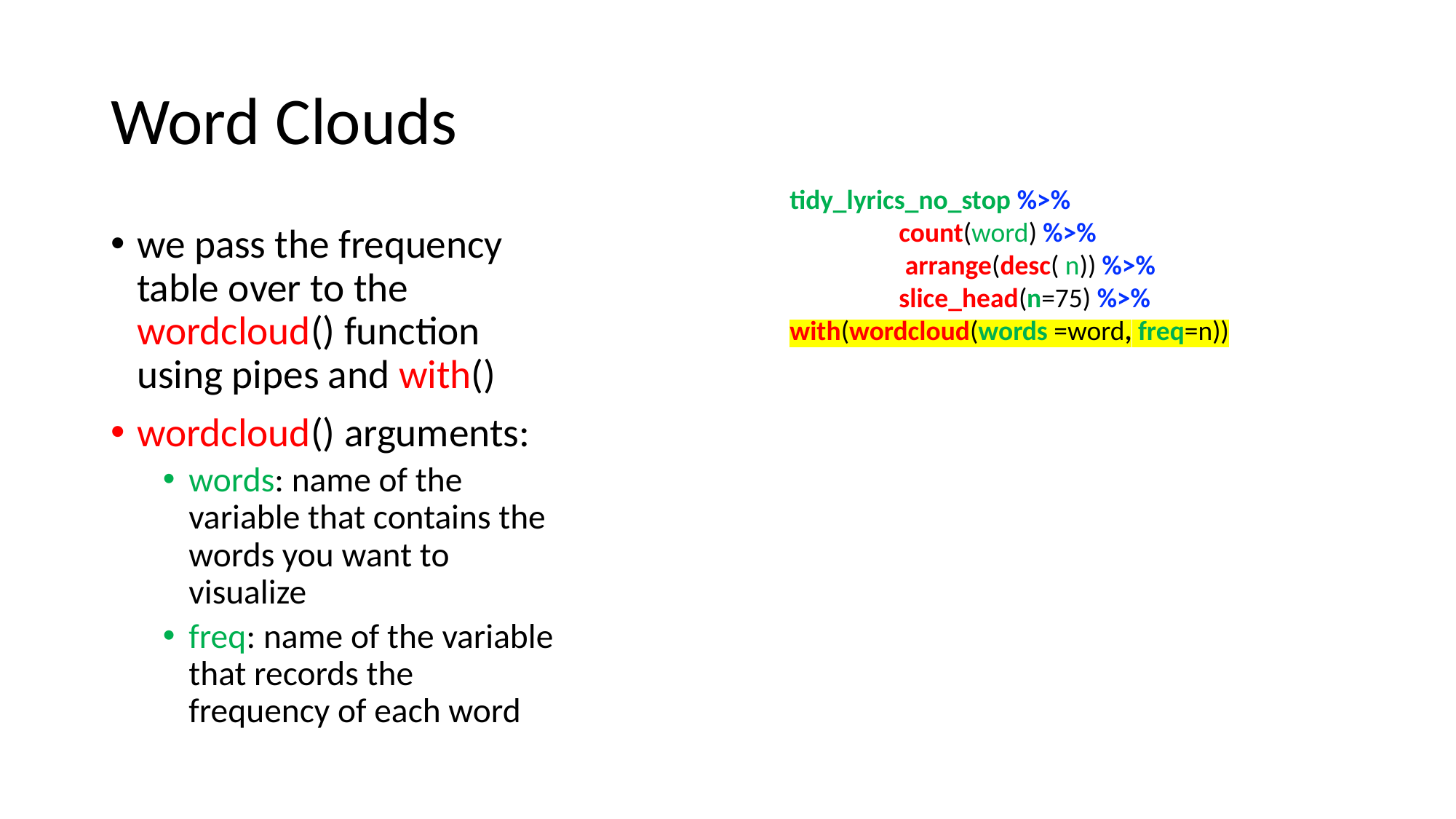

# Word Clouds
tidy_lyrics_no_stop %>%
	count(word) %>%
	 arrange(desc( n)) %>%
	slice_head(n=75) %>%
with(wordcloud(words =word, freq=n))
we pass the frequency table over to the wordcloud() function using pipes and with()
wordcloud() arguments:
words: name of the variable that contains the words you want to visualize
freq: name of the variable that records the frequency of each word